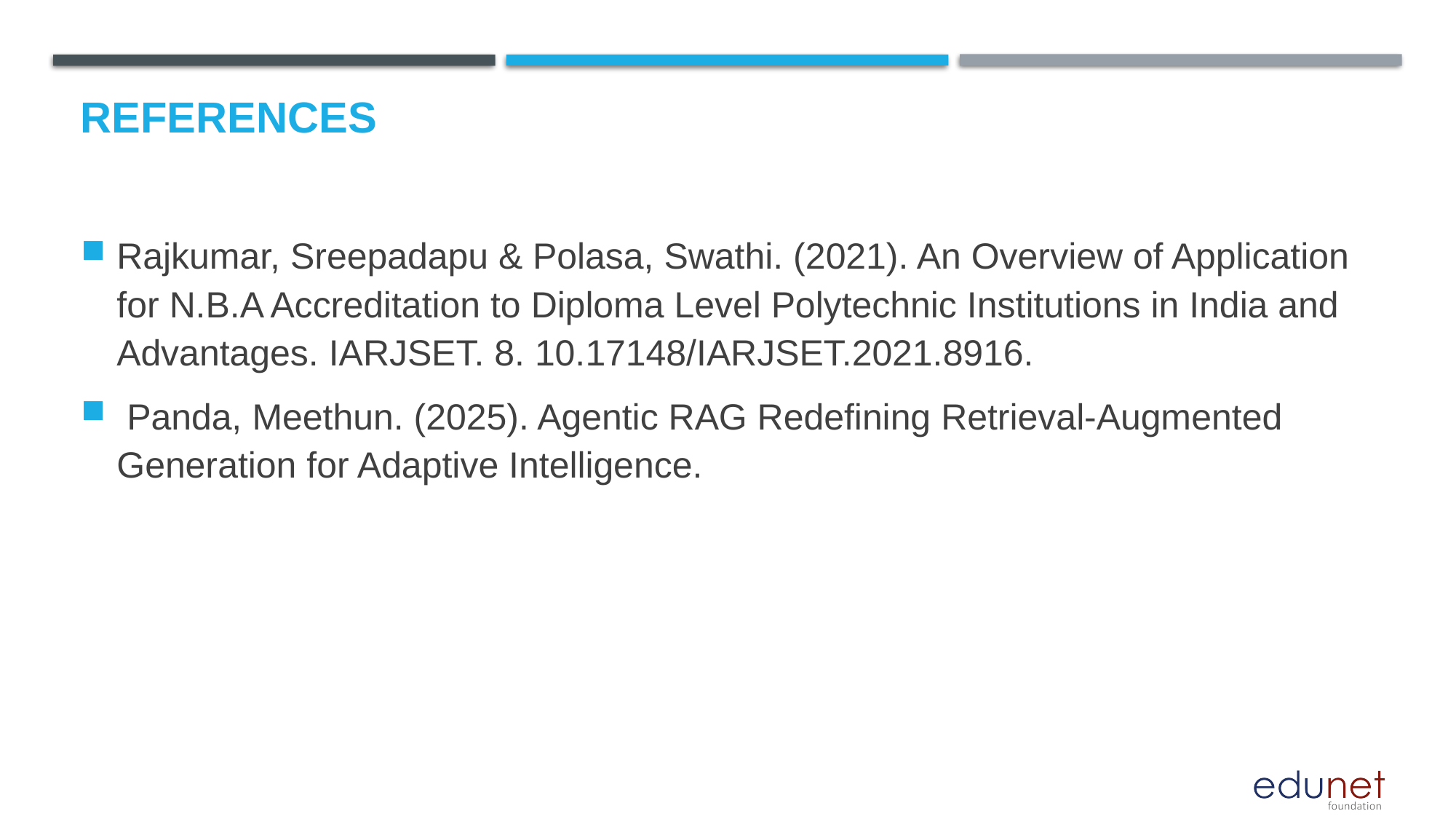

# References
Rajkumar, Sreepadapu & Polasa, Swathi. (2021). An Overview of Application for N.B.A Accreditation to Diploma Level Polytechnic Institutions in India and Advantages. IARJSET. 8. 10.17148/IARJSET.2021.8916.
 Panda, Meethun. (2025). Agentic RAG Redefining Retrieval-Augmented Generation for Adaptive Intelligence.